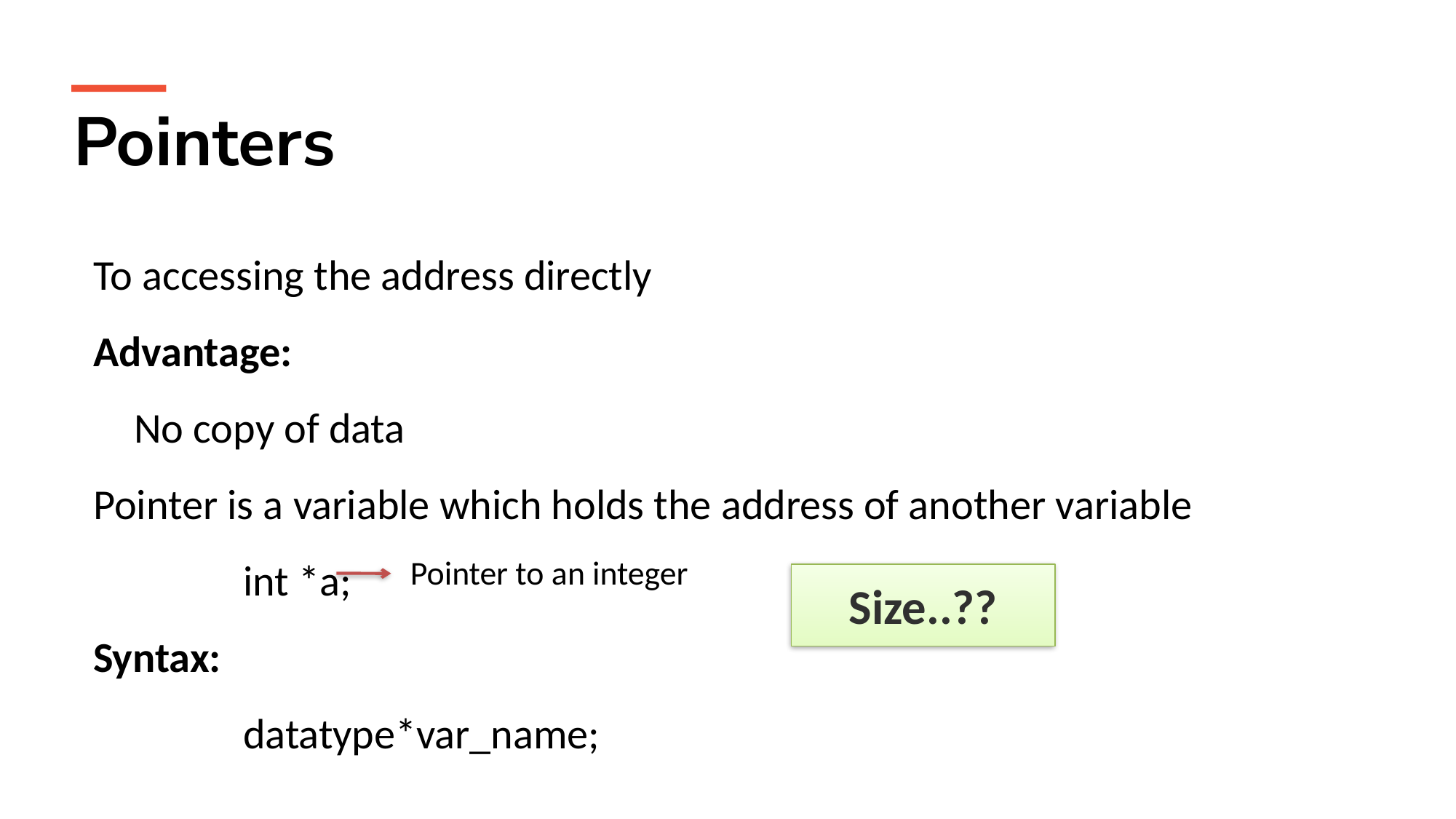

Pointers
To accessing the address directly
Advantage:
	No copy of data
Pointer is a variable which holds the address of another variable
		int *a;
Syntax:
		datatype*var_name;
Pointer to an integer
Size..??